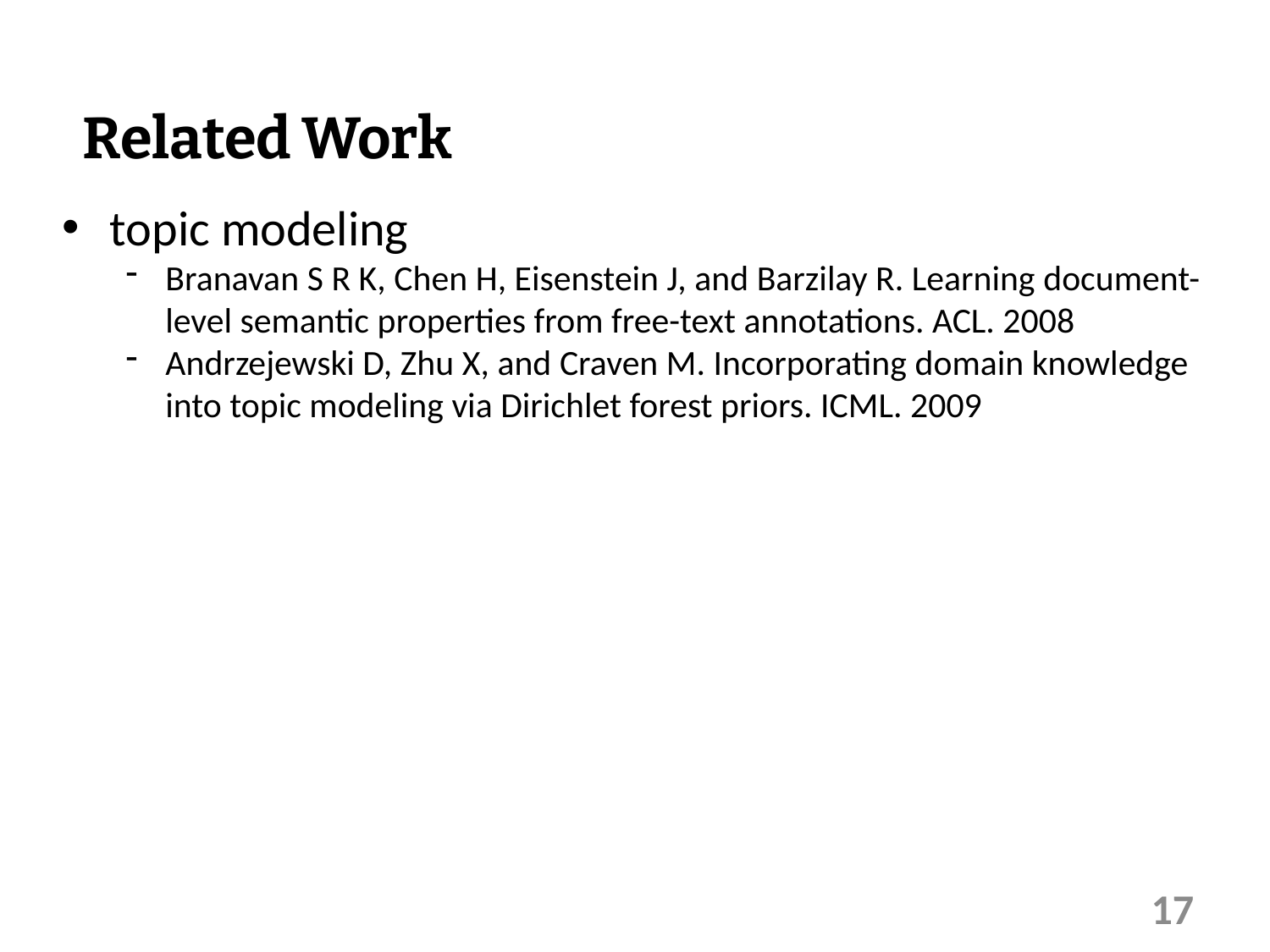

# Related Work
topic modeling
Branavan S R K, Chen H, Eisenstein J, and Barzilay R. Learning document-level semantic properties from free-text annotations. ACL. 2008
Andrzejewski D, Zhu X, and Craven M. Incorporating domain knowledge into topic modeling via Dirichlet forest priors. ICML. 2009

17